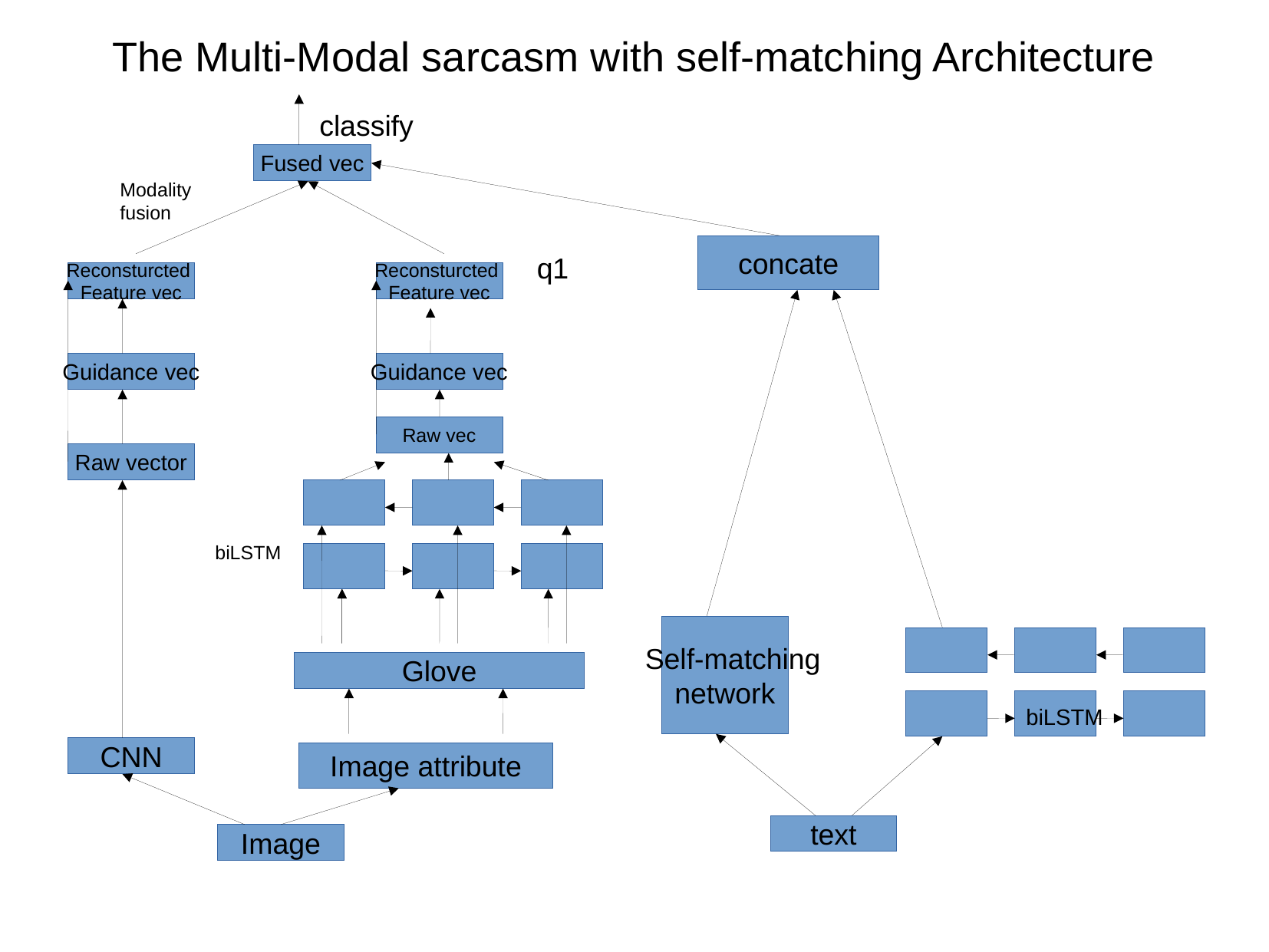

The Multi-Modal sarcasm with self-matching Architecture

classify
Fused vec

Modality fusion

concate
q1
Reconsturcted
Feature vec
Reconsturcted
Feature vec

Guidance vec
Guidance vec

Raw vec
Raw vector

biLSTM

  Self-matching
network

Glove

biLSTM

CNN
Image attribute

text
Image